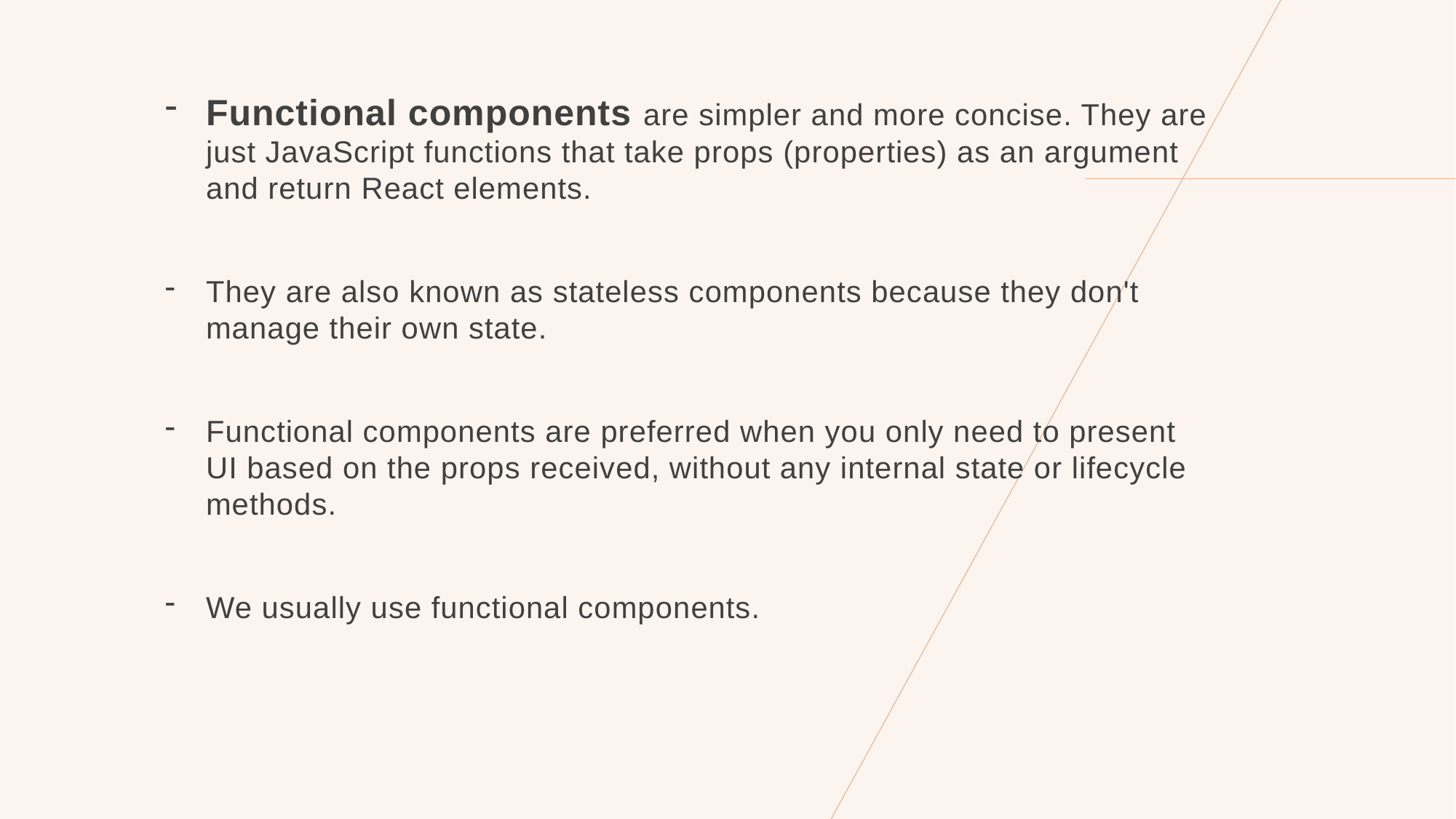

Functional components are simpler and more concise. They are just JavaScript functions that take props (properties) as an argument and return React elements.

They are also known as stateless components because they don't manage their own state.

Functional components are preferred when you only need to present UI based on the props received, without any internal state or lifecycle methods.

We usually use functional components.